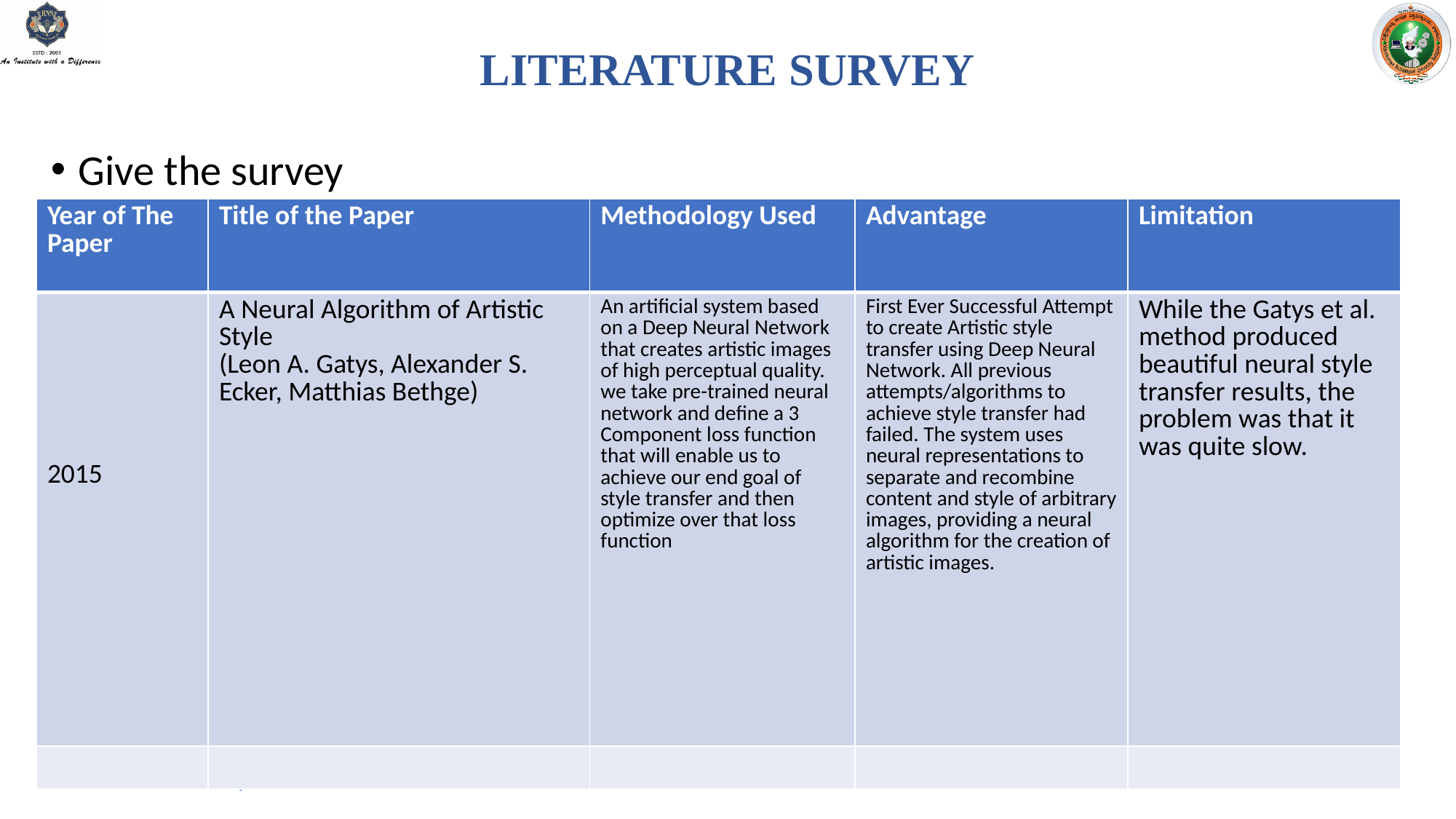

LITERATURE SURVEY
Give the survey
| Year of The Paper | Title of the Paper | Methodology Used | Advantage | Limitation |
| --- | --- | --- | --- | --- |
| 2015 | A Neural Algorithm of Artistic Style (Leon A. Gatys, Alexander S. Ecker, Matthias Bethge) | An artificial system based on a Deep Neural Network that creates artistic images of high perceptual quality. we take pre-trained neural network and define a 3 Component loss function that will enable us to achieve our end goal of style transfer and then optimize over that loss function | First Ever Successful Attempt to create Artistic style transfer using Deep Neural Network. All previous attempts/algorithms to achieve style transfer had failed. The system uses neural representations to separate and recombine content and style of arbitrary images, providing a neural algorithm for the creation of artistic images. | While the Gatys et al. method produced beautiful neural style transfer results, the problem was that it was quite slow. |
|  |  |  |  |  |
VIII Semester, Department of ISE, RNSIT
2021 - 2022
6